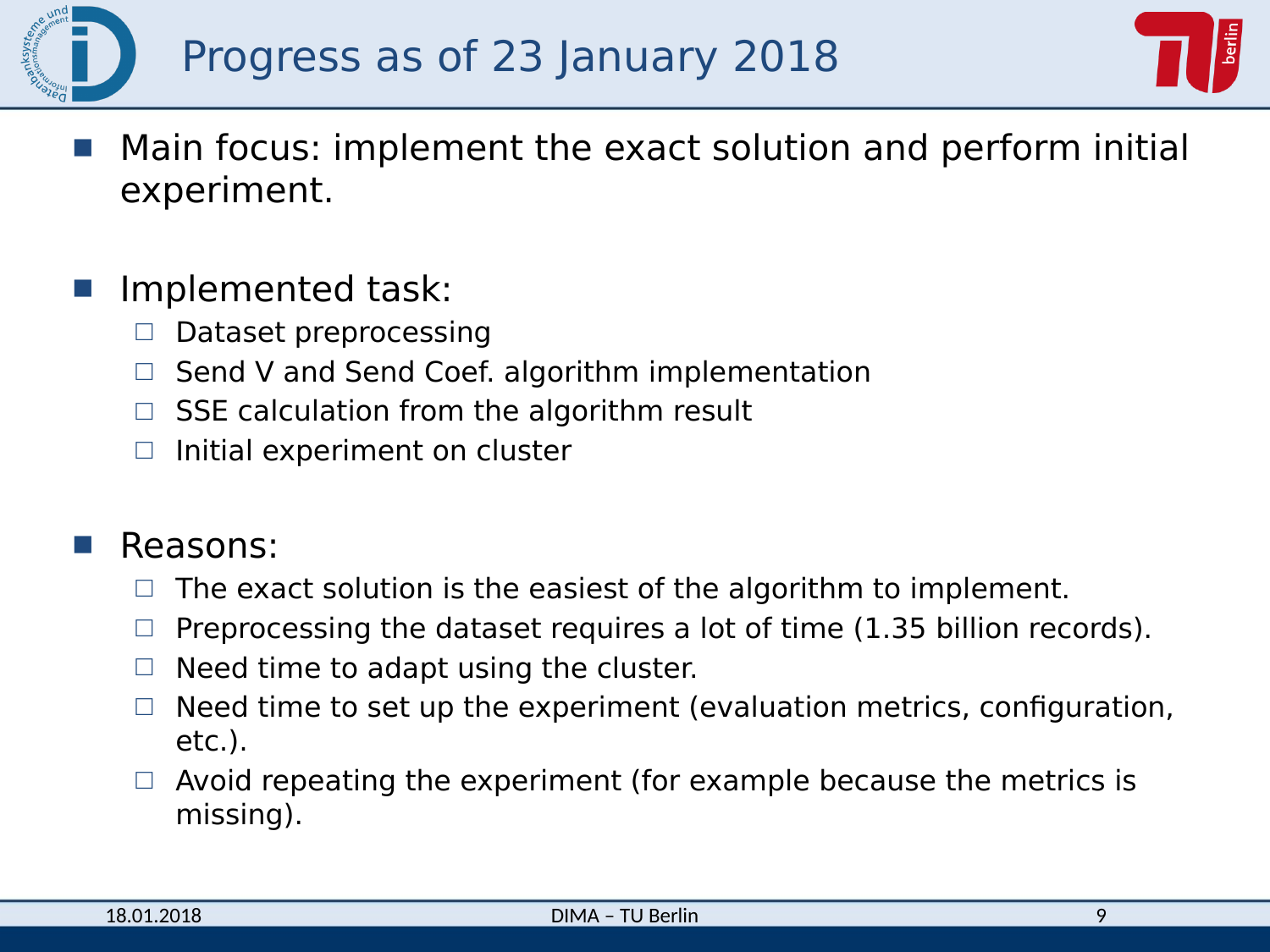

# Progress as of 23 January 2018
Main focus: implement the exact solution and perform initial experiment.

Implemented task:
Dataset preprocessing
Send V and Send Coef. algorithm implementation
SSE calculation from the algorithm result
Initial experiment on cluster

Reasons:
The exact solution is the easiest of the algorithm to implement.
Preprocessing the dataset requires a lot of time (1.35 billion records).
Need time to adapt using the cluster.
Need time to set up the experiment (evaluation metrics, configuration, etc.).
Avoid repeating the experiment (for example because the metrics is missing).